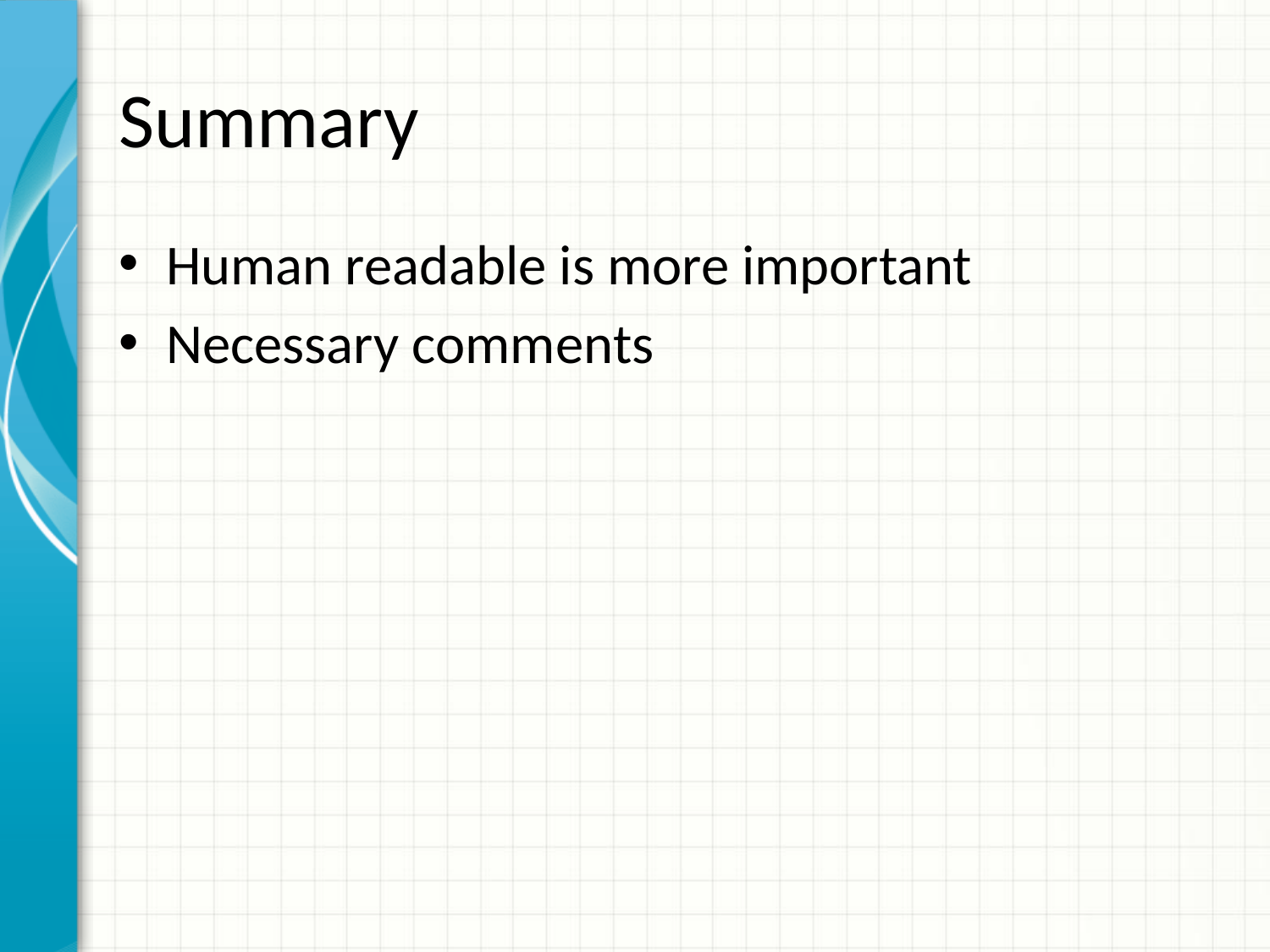

# Summary
Human readable is more important
Necessary comments